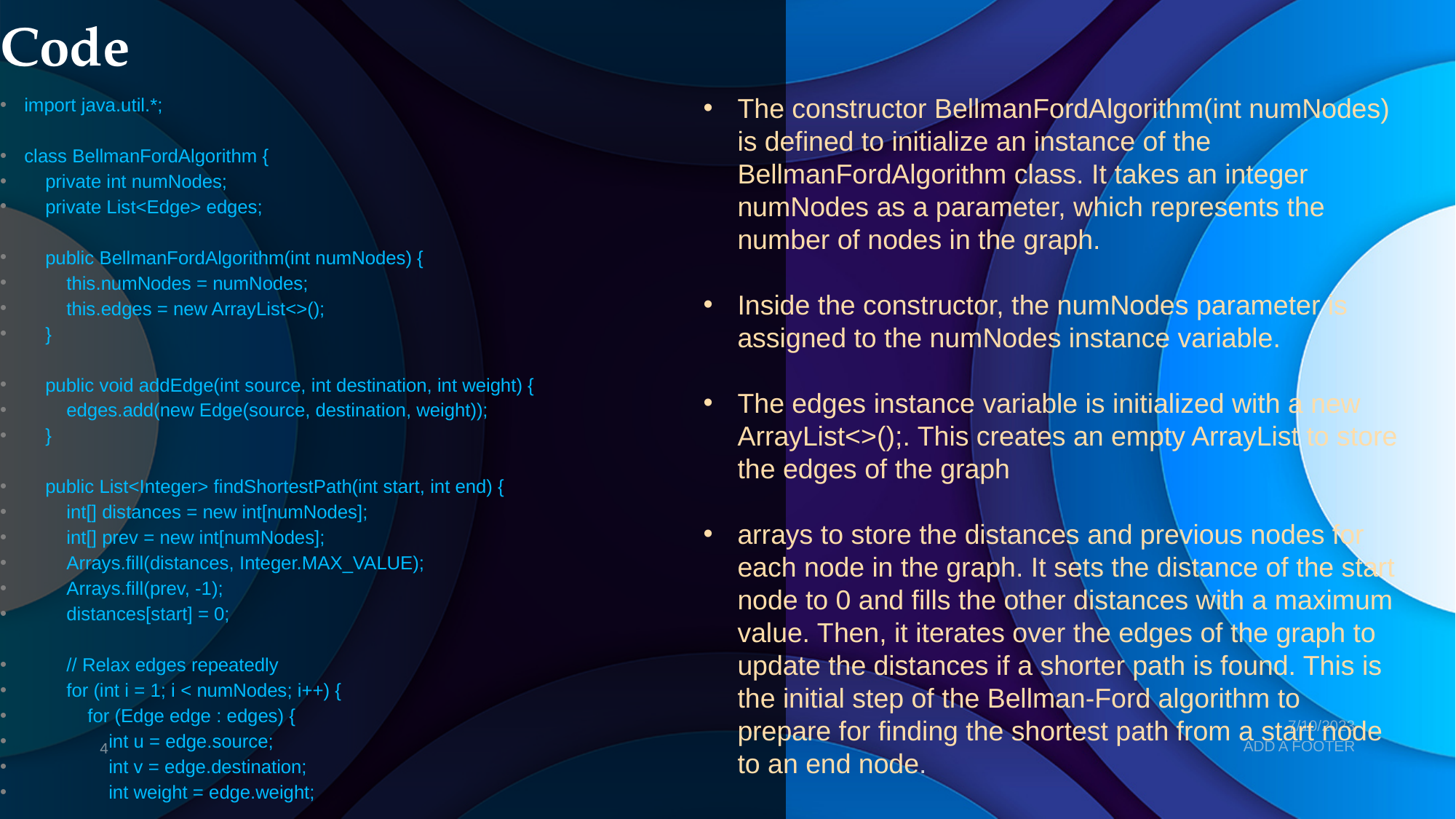

# Code
The constructor BellmanFordAlgorithm(int numNodes) is defined to initialize an instance of the BellmanFordAlgorithm class. It takes an integer numNodes as a parameter, which represents the number of nodes in the graph.

Inside the constructor, the numNodes parameter is assigned to the numNodes instance variable.

The edges instance variable is initialized with a new ArrayList<>();. This creates an empty ArrayList to store the edges of the graph

arrays to store the distances and previous nodes for each node in the graph. It sets the distance of the start node to 0 and fills the other distances with a maximum value. Then, it iterates over the edges of the graph to update the distances if a shorter path is found. This is the initial step of the Bellman-Ford algorithm to prepare for finding the shortest path from a start node to an end node.

import java.util.*;

class BellmanFordAlgorithm {
    private int numNodes;
    private List<Edge> edges;

    public BellmanFordAlgorithm(int numNodes) {
        this.numNodes = numNodes;
        this.edges = new ArrayList<>();
    }

    public void addEdge(int source, int destination, int weight) {
        edges.add(new Edge(source, destination, weight));
    }

    public List<Integer> findShortestPath(int start, int end) {
        int[] distances = new int[numNodes];
        int[] prev = new int[numNodes];
        Arrays.fill(distances, Integer.MAX_VALUE);
        Arrays.fill(prev, -1);
        distances[start] = 0;

        // Relax edges repeatedly
        for (int i = 1; i < numNodes; i++) {
            for (Edge edge : edges) {
                int u = edge.source;
                int v = edge.destination;
                int weight = edge.weight;

7/10/2023
4
ADD A FOOTER